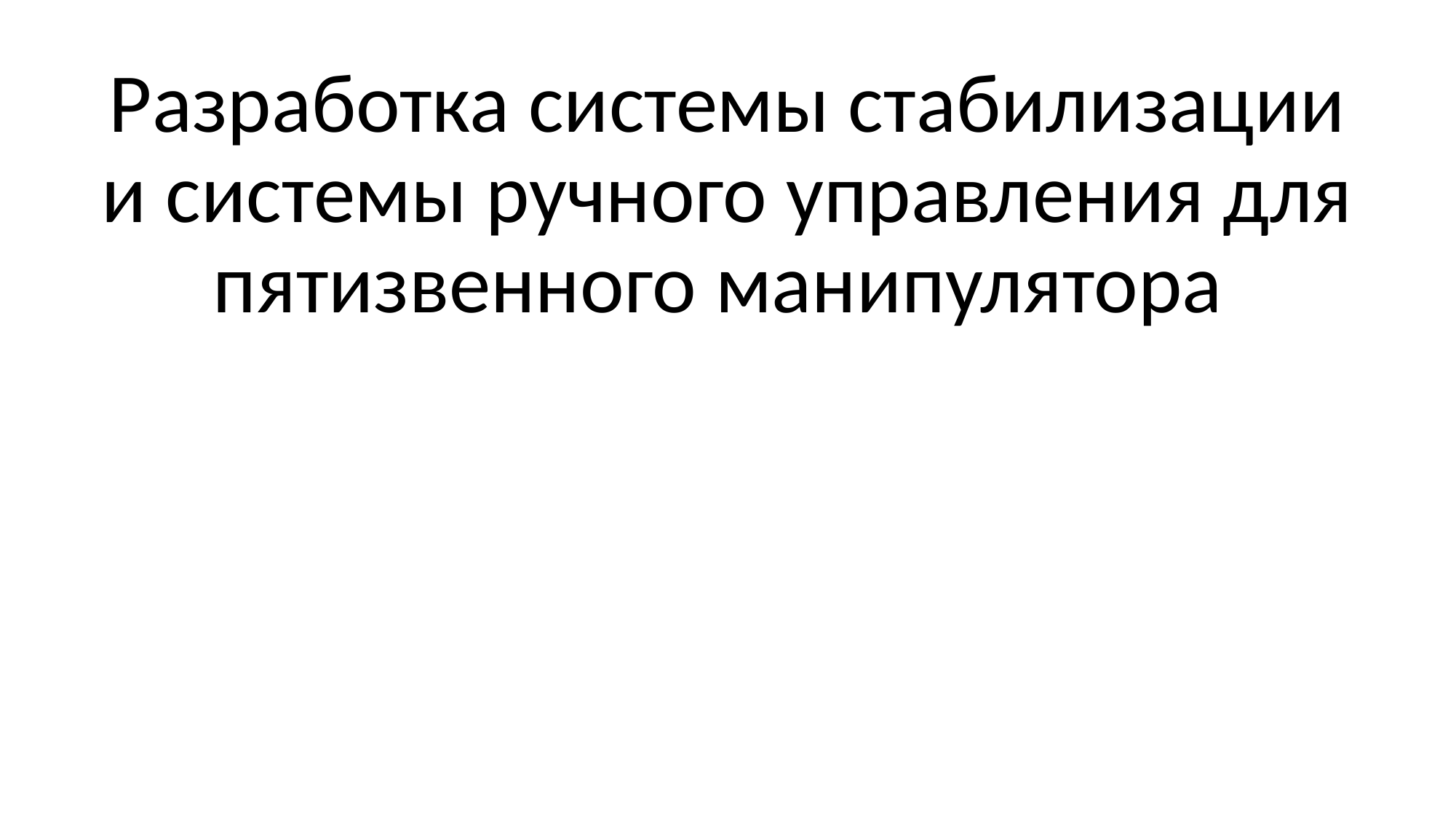

# Разработка системы стабилизации и системы ручного управления для пятизвенного манипулятора